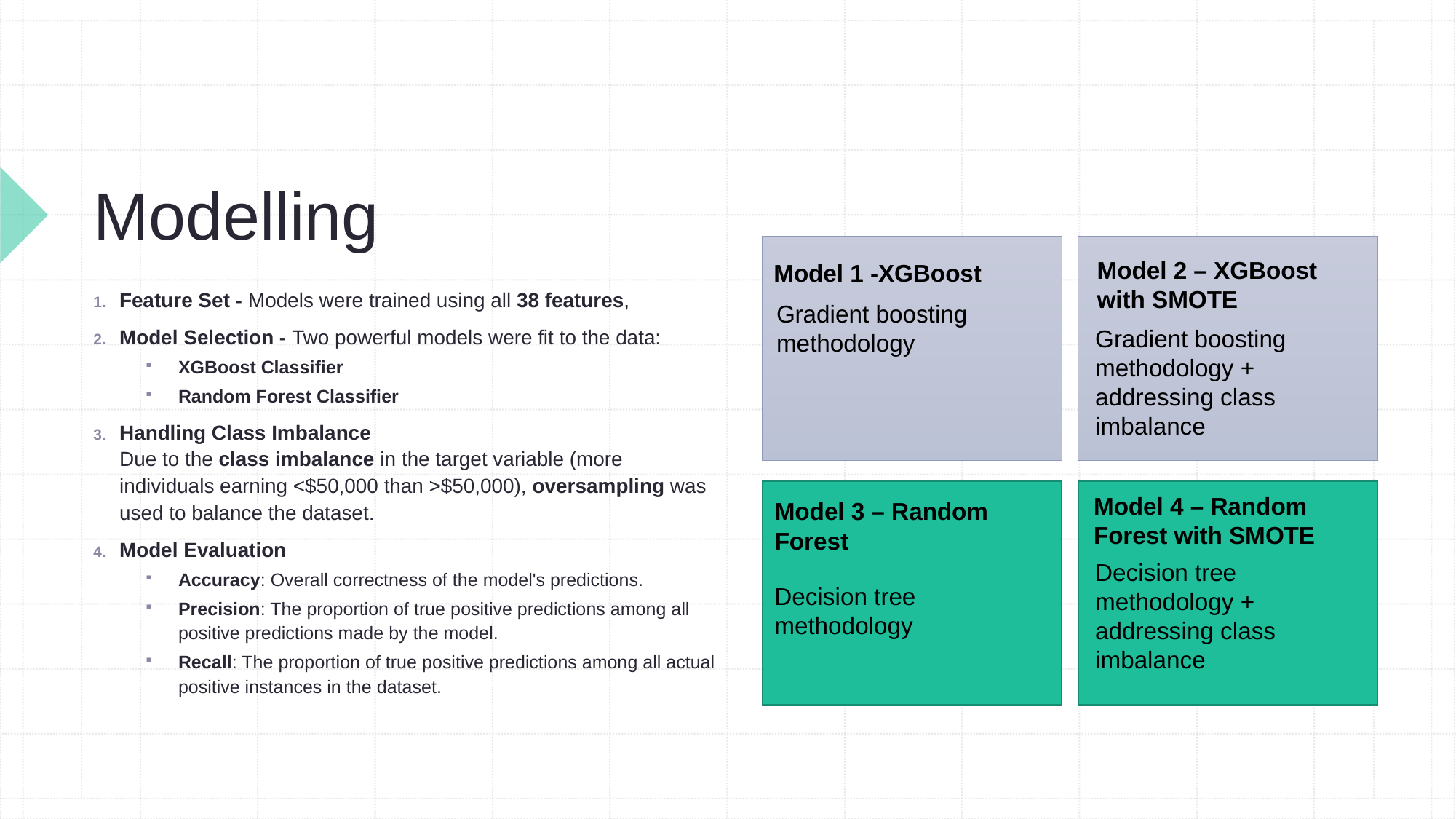

# Modelling
Model 2 – XGBoost with SMOTE
Model 1 -XGBoost

Feature Set - Models were trained using all 38 features,
Model Selection - Two powerful models were fit to the data:
XGBoost Classifier
Random Forest Classifier
Handling Class Imbalance
Due to the class imbalance in the target variable (more individuals earning <$50,000 than >$50,000), oversampling was used to balance the dataset.
Model Evaluation
Accuracy: Overall correctness of the model's predictions.
Precision: The proportion of true positive predictions among all positive predictions made by the model.
Recall: The proportion of true positive predictions among all actual positive instances in the dataset.

Gradient boosting methodology
Gradient boosting methodology + addressing class imbalance
Model 4 – Random Forest with SMOTE

Model 3 – Random Forest
Decision tree methodology + addressing class imbalance
Decision tree methodology